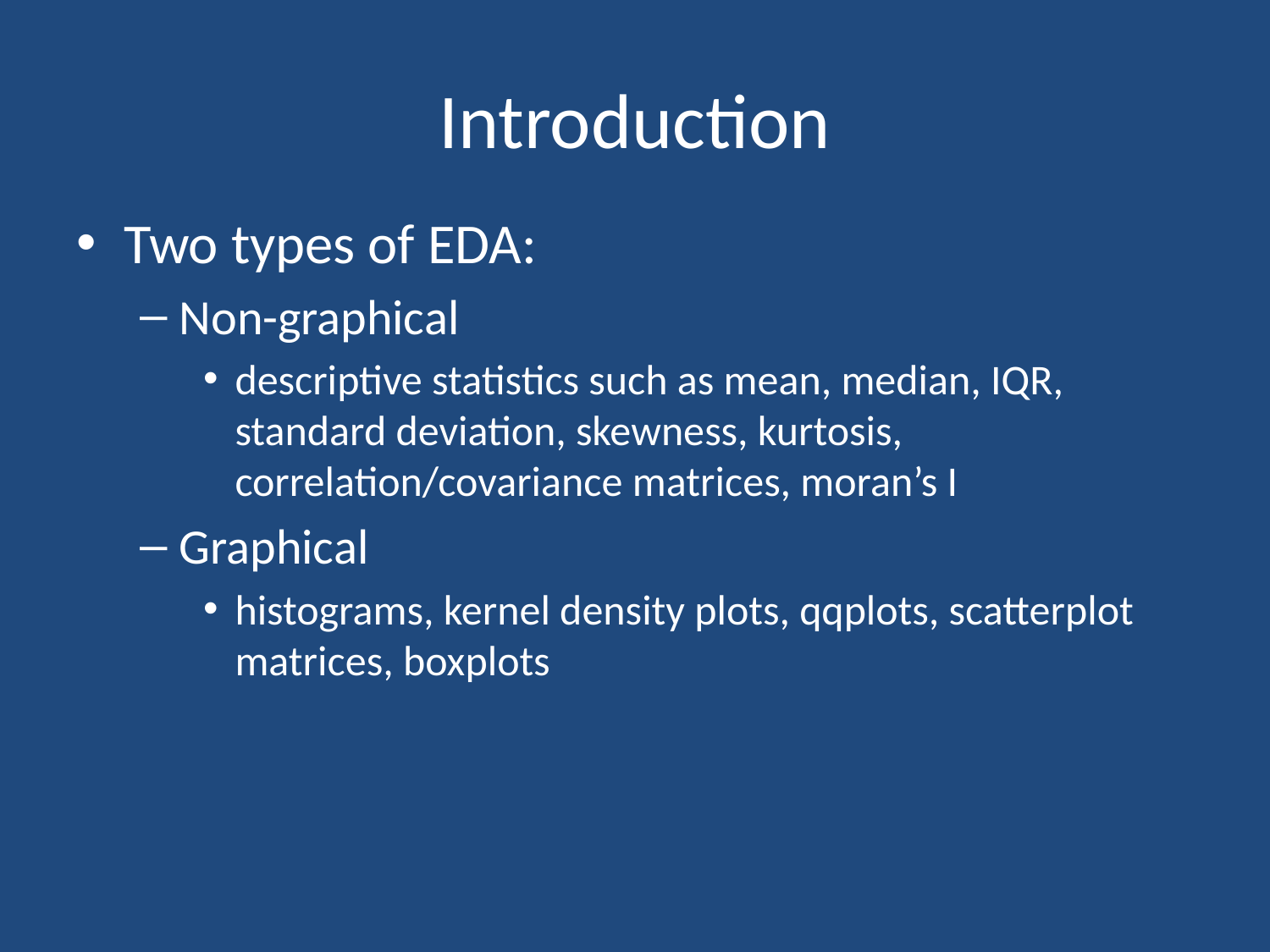

# Introduction
Two types of EDA:
Non-graphical
descriptive statistics such as mean, median, IQR, standard deviation, skewness, kurtosis, correlation/covariance matrices, moran’s I
Graphical
histograms, kernel density plots, qqplots, scatterplot matrices, boxplots